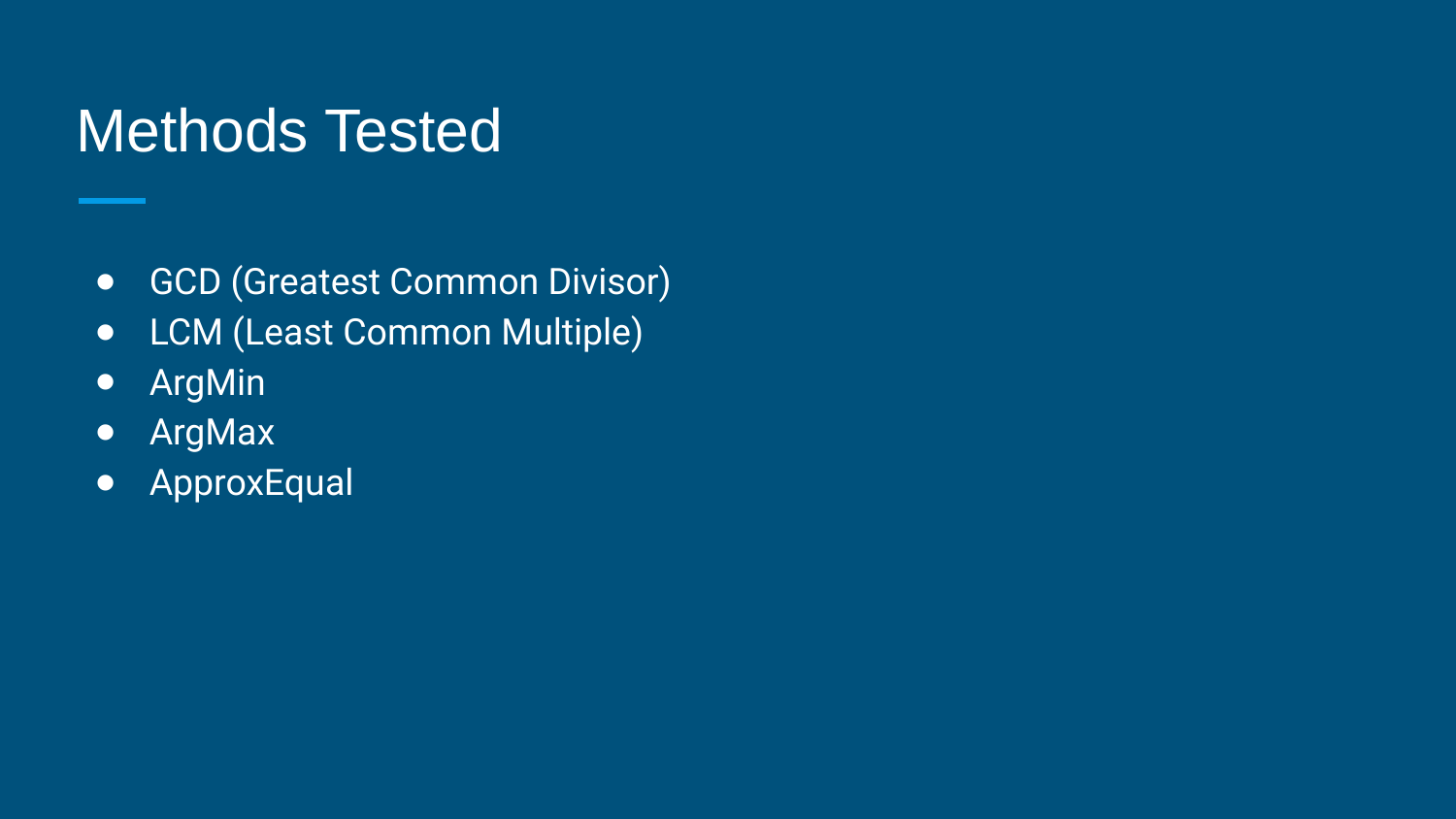

# Methods Tested
GCD (Greatest Common Divisor)
LCM (Least Common Multiple)
ArgMin
ArgMax
ApproxEqual